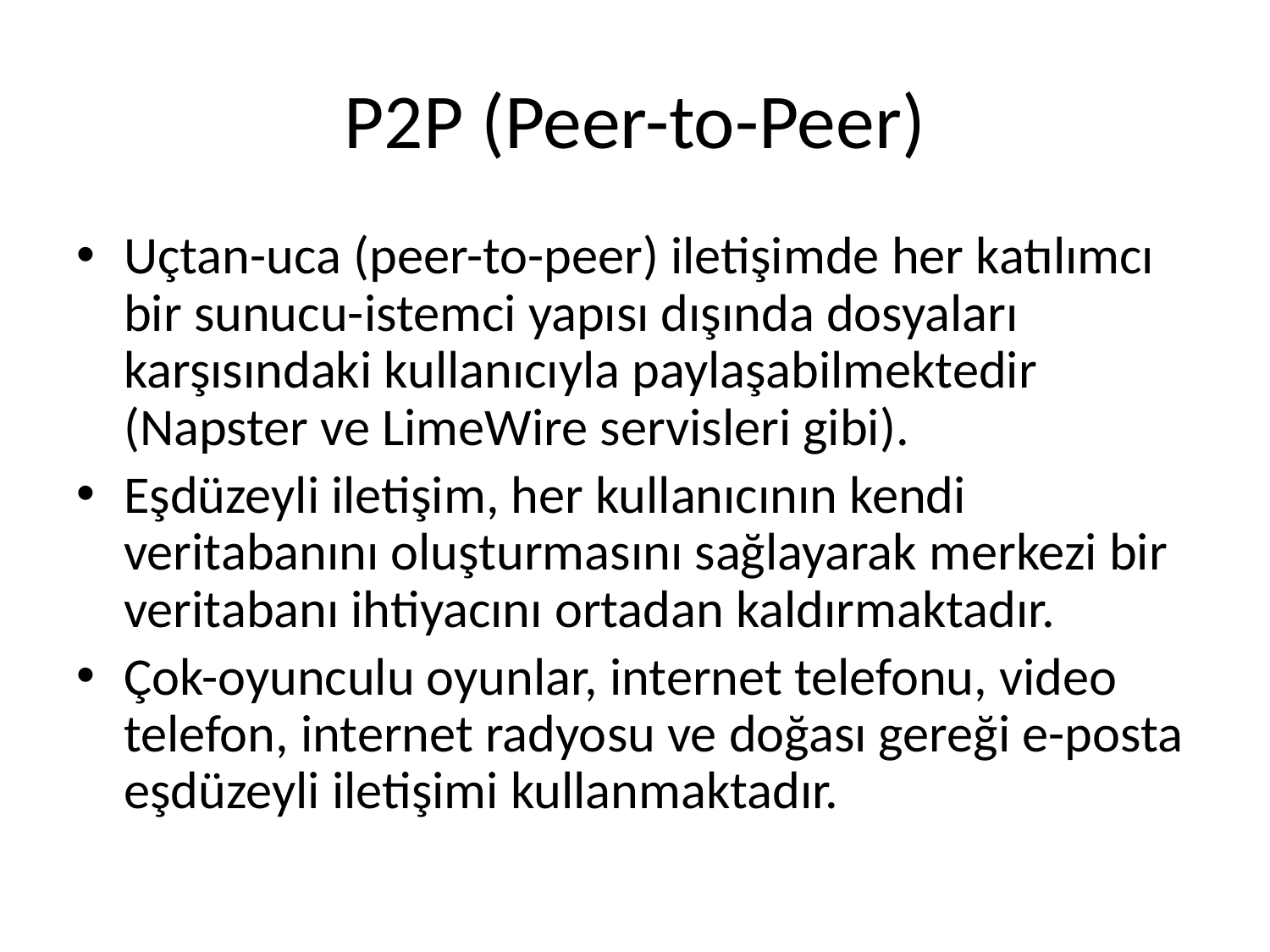

# P2P (Peer-to-Peer)
Uçtan-uca (peer-to-peer) iletişimde her katılımcı bir sunucu-istemci yapısı dışında dosyaları karşısındaki kullanıcıyla paylaşabilmektedir (Napster ve LimeWire servisleri gibi).
Eşdüzeyli iletişim, her kullanıcının kendi veritabanını oluşturmasını sağlayarak merkezi bir veritabanı ihtiyacını ortadan kaldırmaktadır.
Çok-oyunculu oyunlar, internet telefonu, video telefon, internet radyosu ve doğası gereği e-posta eşdüzeyli iletişimi kullanmaktadır.